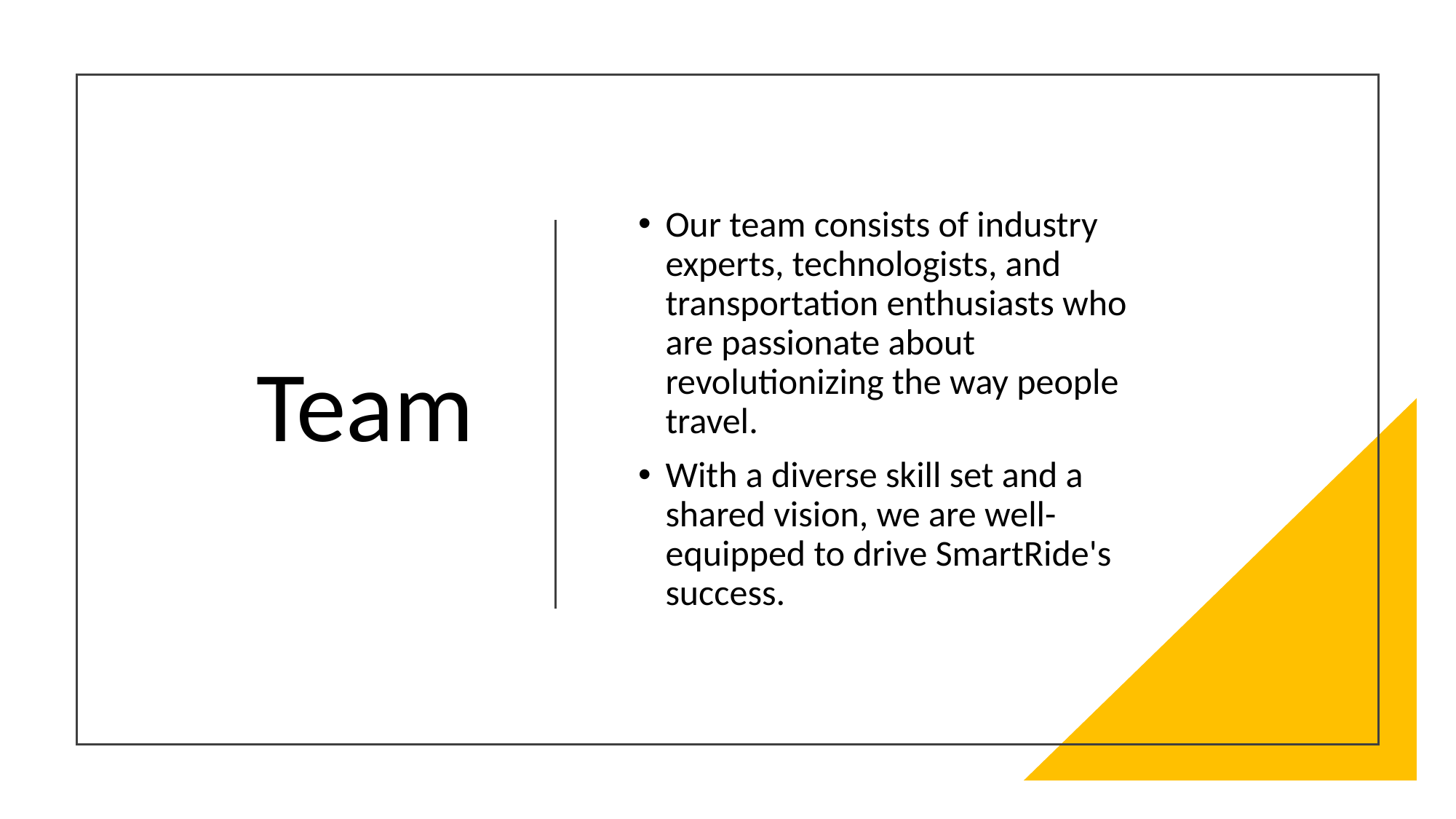

# Team
Our team consists of industry experts, technologists, and transportation enthusiasts who are passionate about revolutionizing the way people travel.
With a diverse skill set and a shared vision, we are well-equipped to drive SmartRide's success.